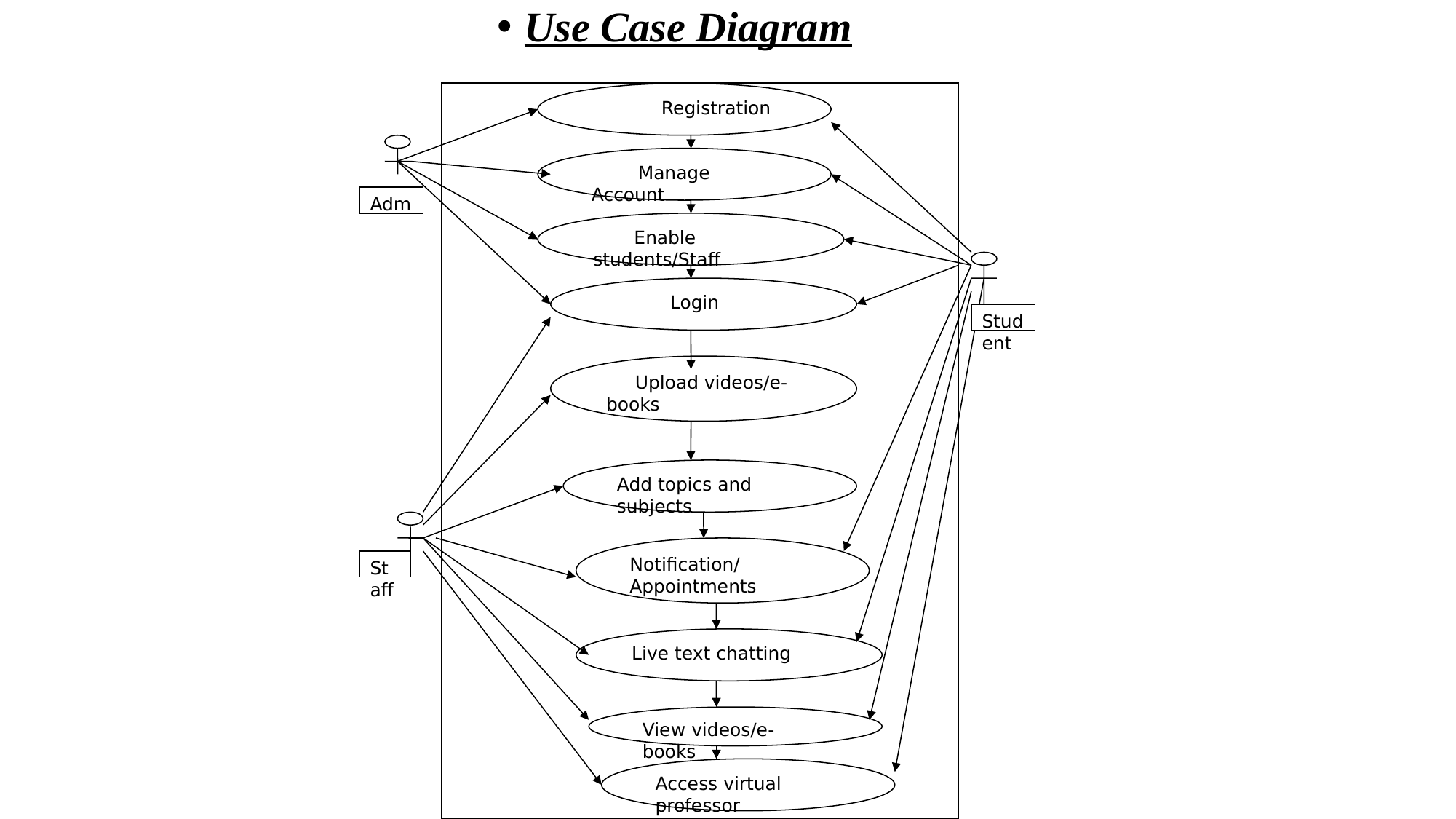

Use Case Diagram

            Registration

        Manage Account

Adm

       Enable       students/Staff

           Login

Student

     Upload videos/e-books

Add topics and subjects

Notification/Appointments
Staff

Live text chatting

View videos/e-books

Access virtual professor